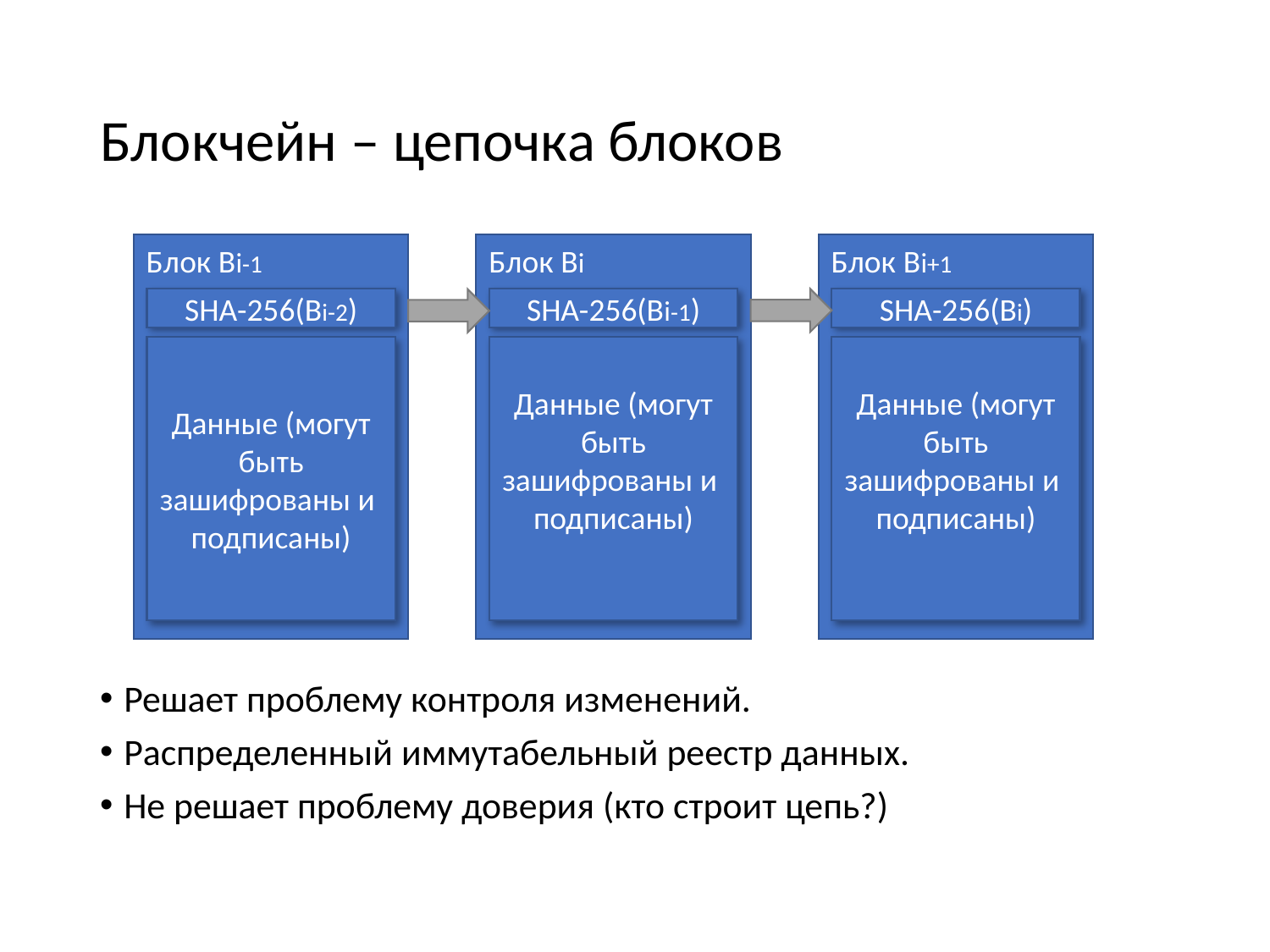

# Блокчейн – цепочка блоков
Блок Bi-1
SHA-256(Bi-2)
Данные (могут быть зашифрованы и  подписаны)
Блок Bi
SHA-256(Bi-1)
Данные (могут быть зашифрованы и  подписаны)

Блок Bi+1
SHA-256(Bi)
Данные (могут быть зашифрованы и  подписаны)

Решает проблему контроля изменений.
Распределенный иммутабельный реестр данных.
Не решает проблему доверия (кто строит цепь?)